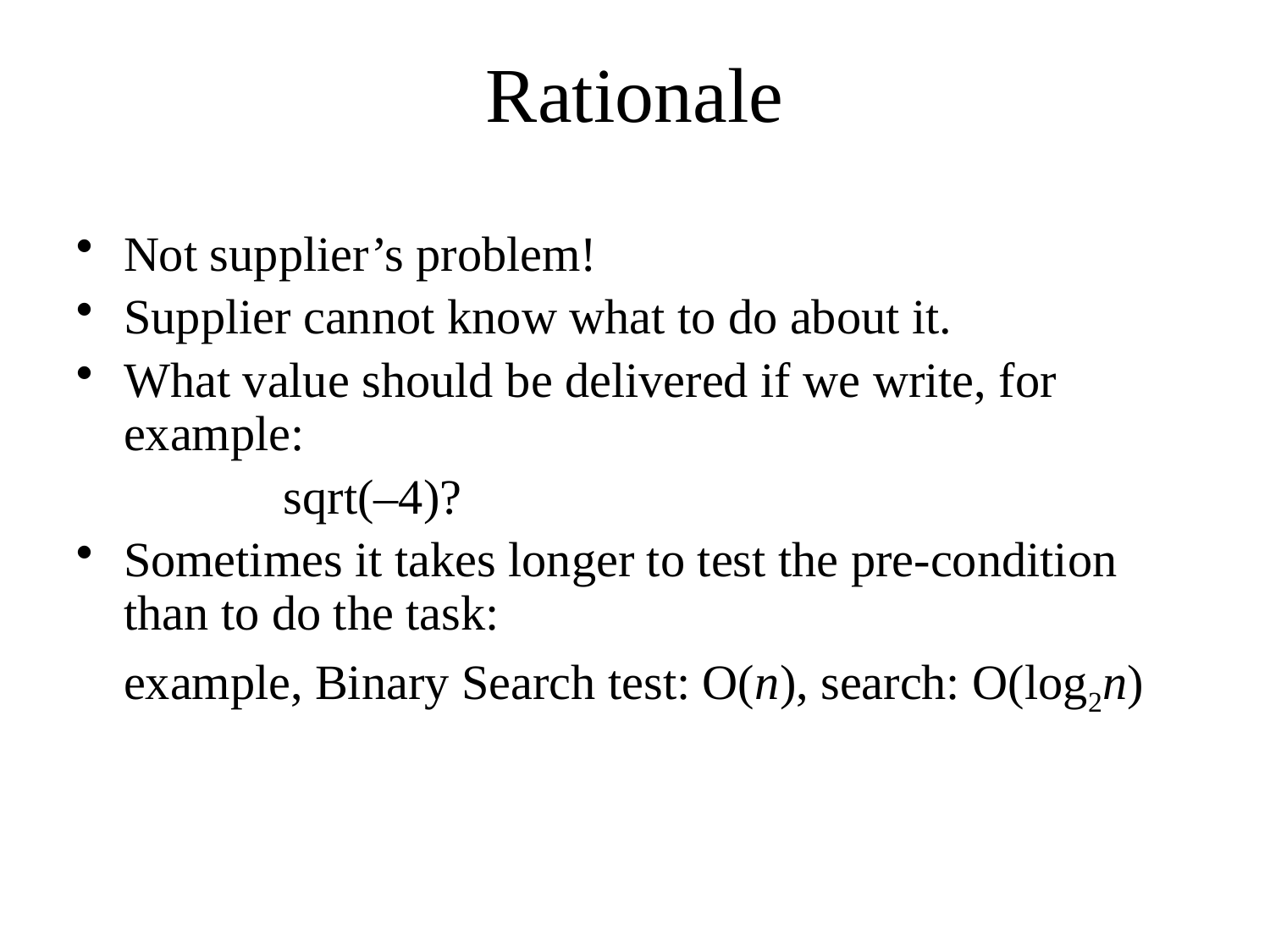

# Rationale
Not supplier’s problem!
Supplier cannot know what to do about it.
What value should be delivered if we write, for example:
	             sqrt(–4)?
Sometimes it takes longer to test the pre-condition than to do the task:
	example, Binary Search test: O(n), search: O(log2n)